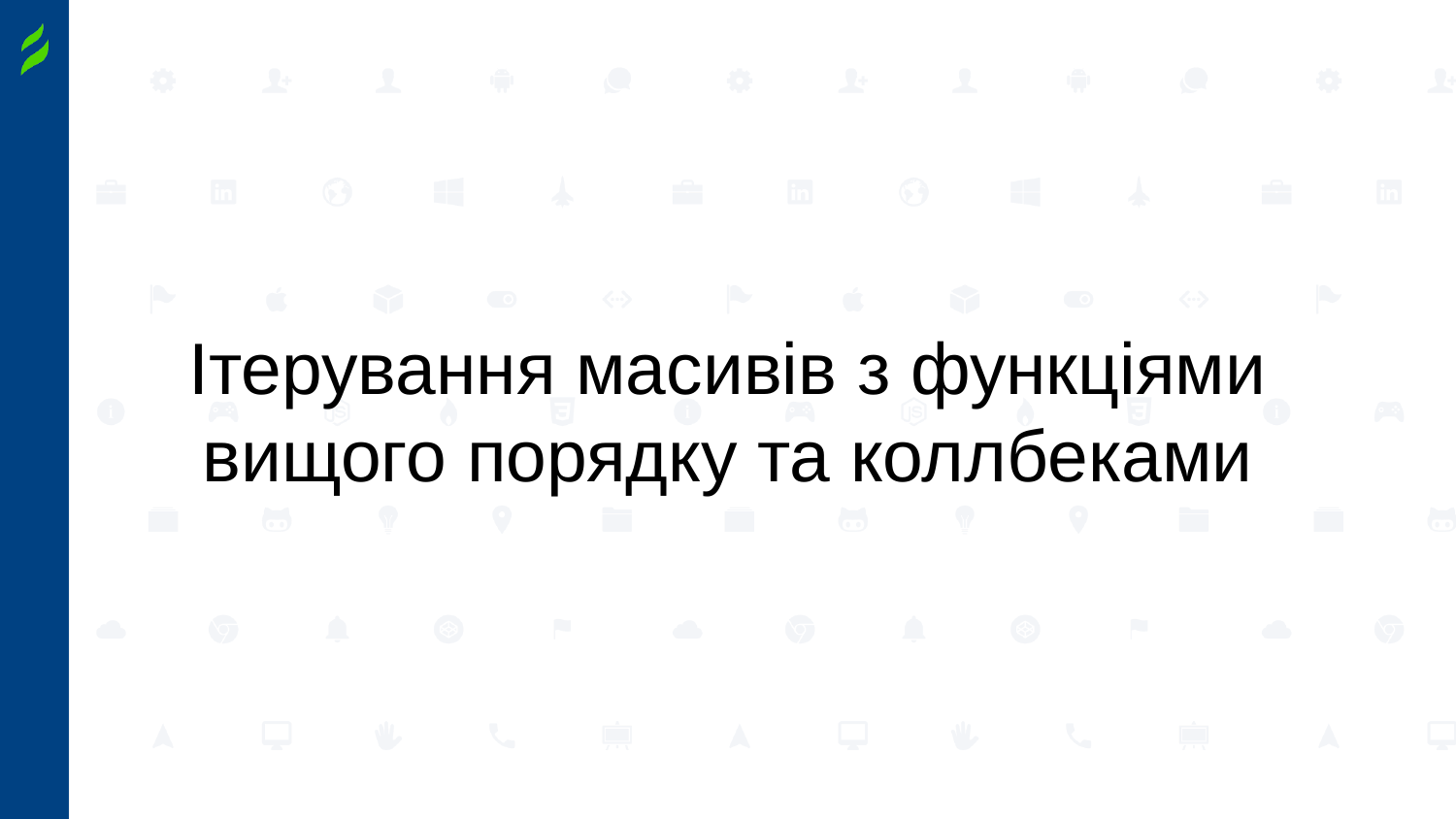

# Ітерування масивів з функціями вищого порядку та коллбеками